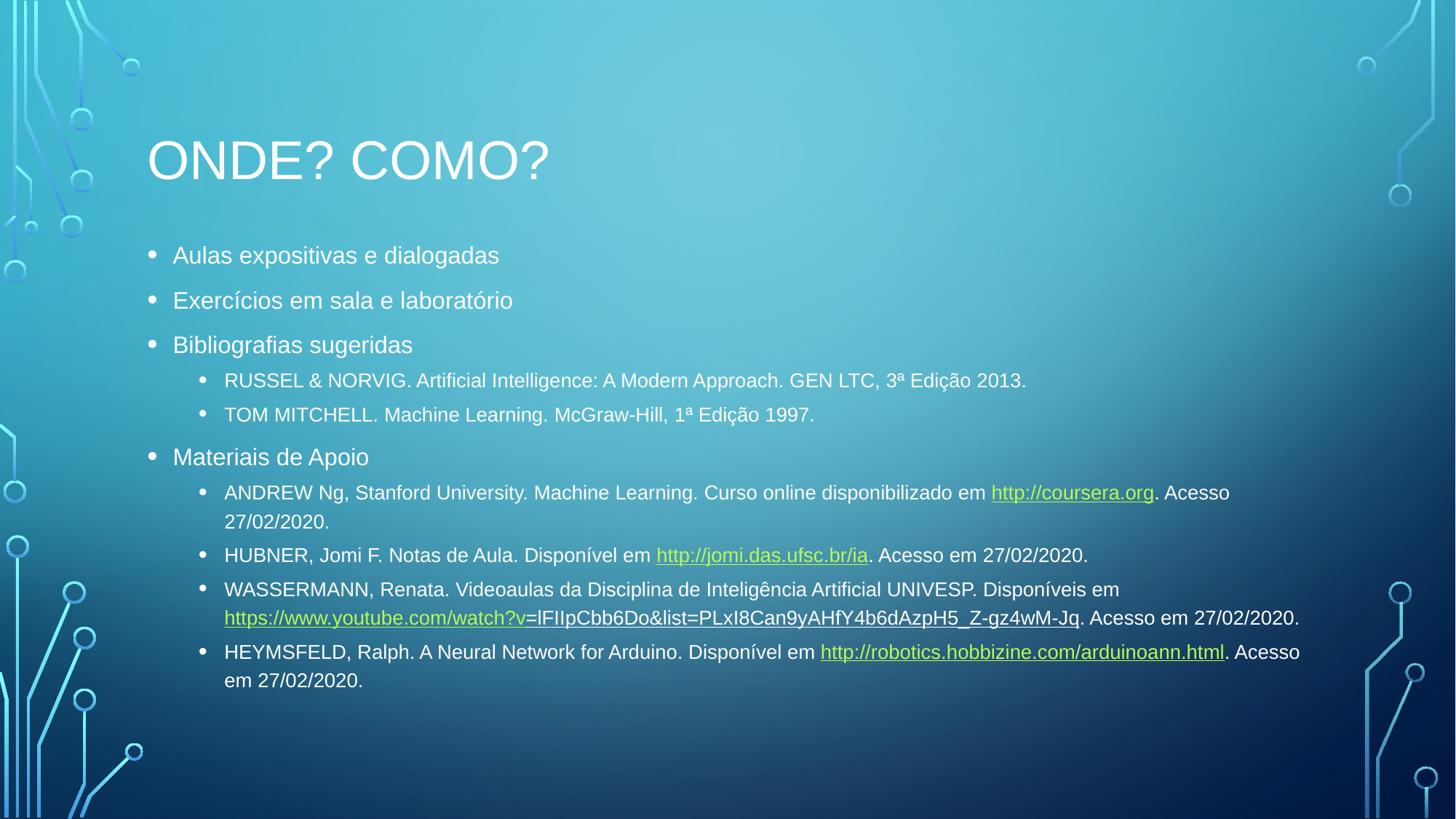

# onde? como?
Aulas expositivas e dialogadas
Exercícios em sala e laboratório
Bibliografias sugeridas
RUSSEL & NORVIG. Artificial Intelligence: A Modern Approach. GEN LTC, 3ª Edição 2013.
TOM MITCHELL. Machine Learning. McGraw-Hill, 1ª Edição 1997.
Materiais de Apoio
ANDREW Ng, Stanford University. Machine Learning. Curso online disponibilizado em http://coursera.org. Acesso 27/02/2020.
HUBNER, Jomi F. Notas de Aula. Disponível em http://jomi.das.ufsc.br/ia. Acesso em 27/02/2020.
WASSERMANN, Renata. Videoaulas da Disciplina de Inteligência Artificial UNIVESP. Disponíveis em https://www.youtube.com/watch?v=lFIIpCbb6Do&list=PLxI8Can9yAHfY4b6dAzpH5_Z-gz4wM-Jq. Acesso em 27/02/2020.
HEYMSFELD, Ralph. A Neural Network for Arduino. Disponível em http://robotics.hobbizine.com/arduinoann.html. Acesso em 27/02/2020.